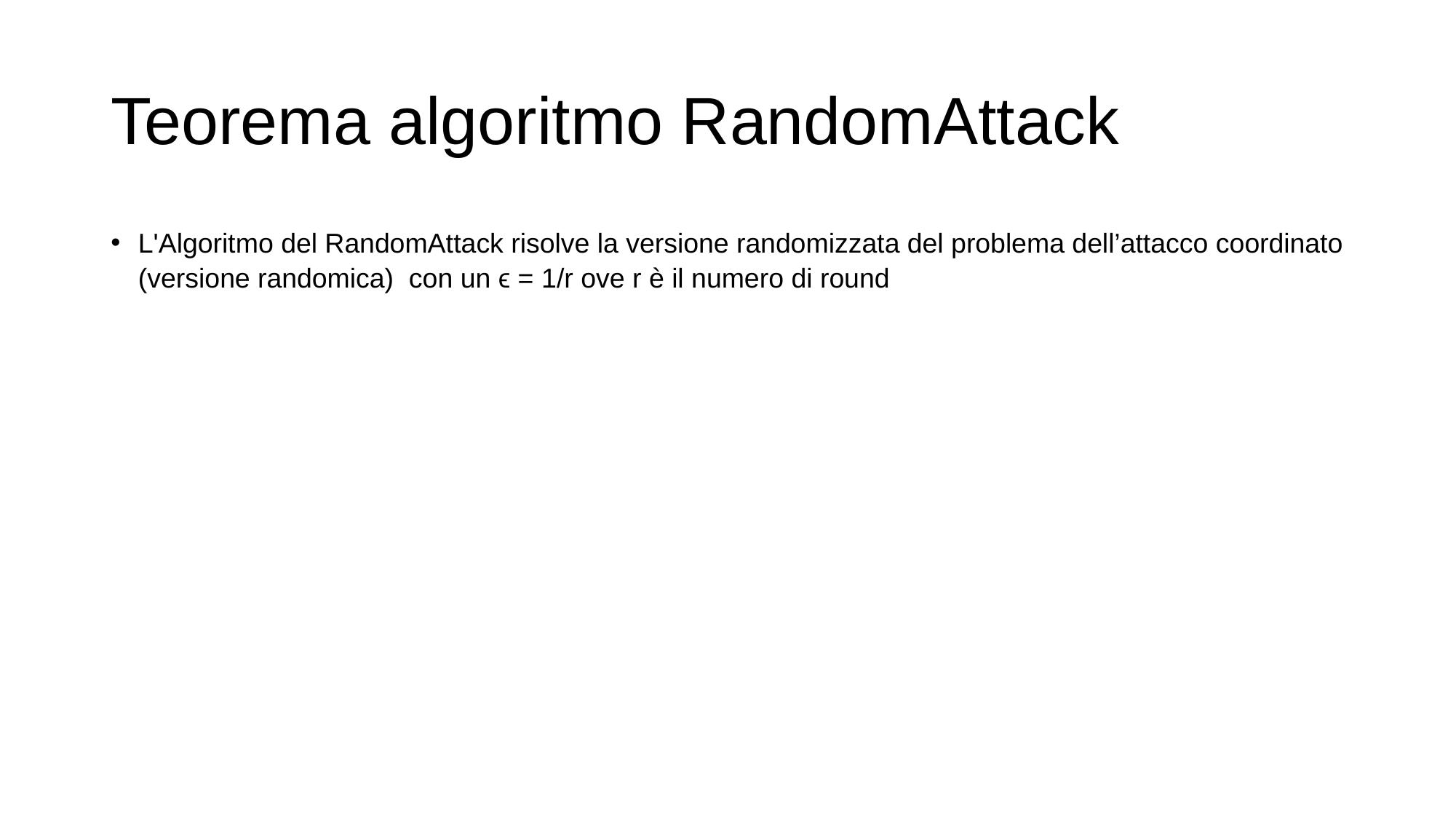

# Teorema algoritmo RandomAttack
L'Algoritmo del RandomAttack risolve la versione randomizzata del problema dell’attacco coordinato (versione randomica)  con un ϵ = 1/r ove r è il numero di round